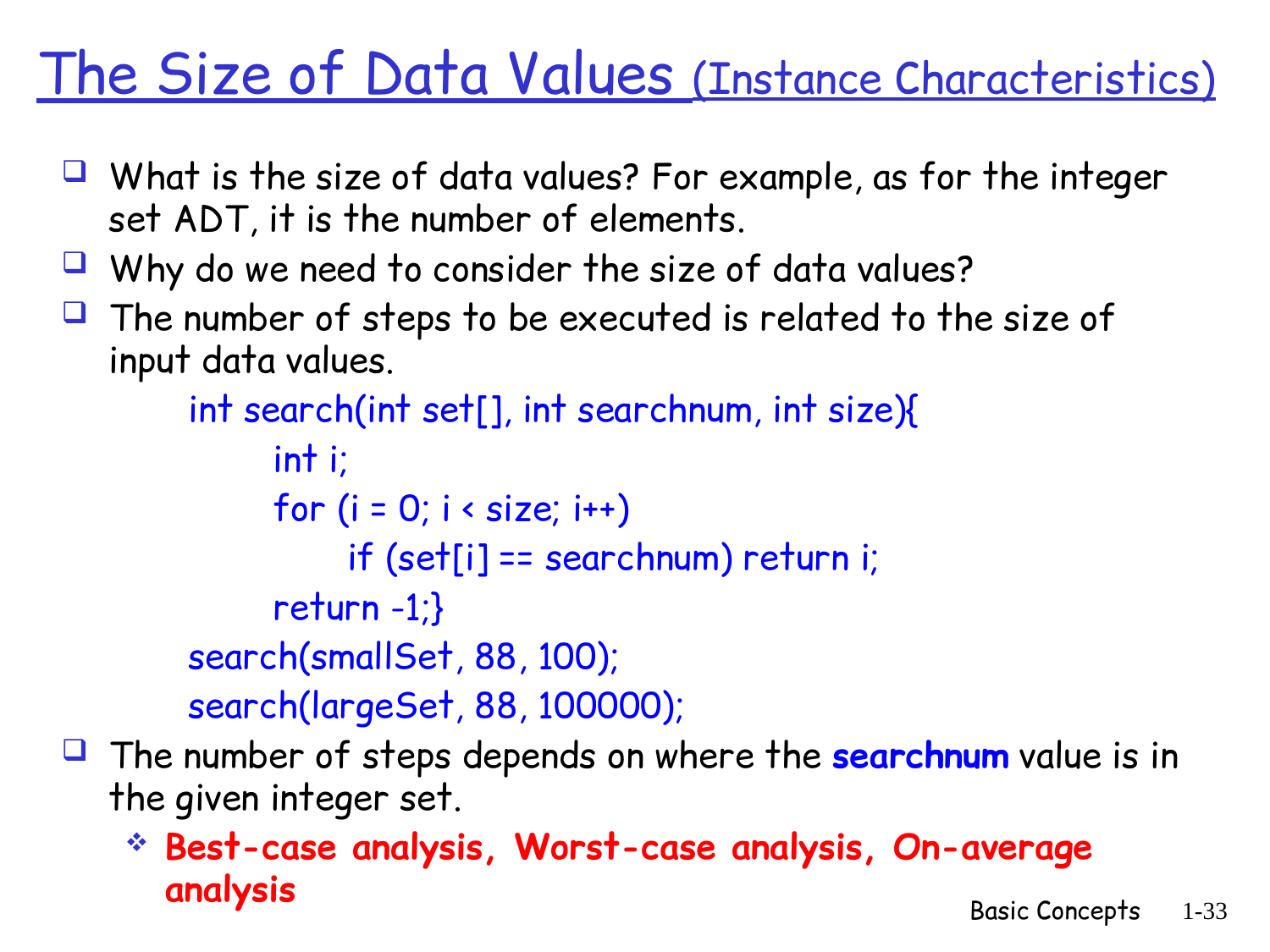

# The Size of Data Values (Instance Characteristics)
What is the size of data values? For example, as for the integer set ADT, it is the number of elements.
Why do we need to consider the size of data values?
The number of steps to be executed is related to the size of input data values.
int search(int set[], int searchnum, int size){
        int i;
        for (i = 0; i < size; i++)
               if (set[i] == searchnum) return i;
        return -1;}
search(smallSet, 88, 100);
search(largeSet, 88, 100000);
The number of steps depends on where the searchnum value is in the given integer set.
Best-case analysis, Worst-case analysis, On-average analysis

Basic Concepts
1-33